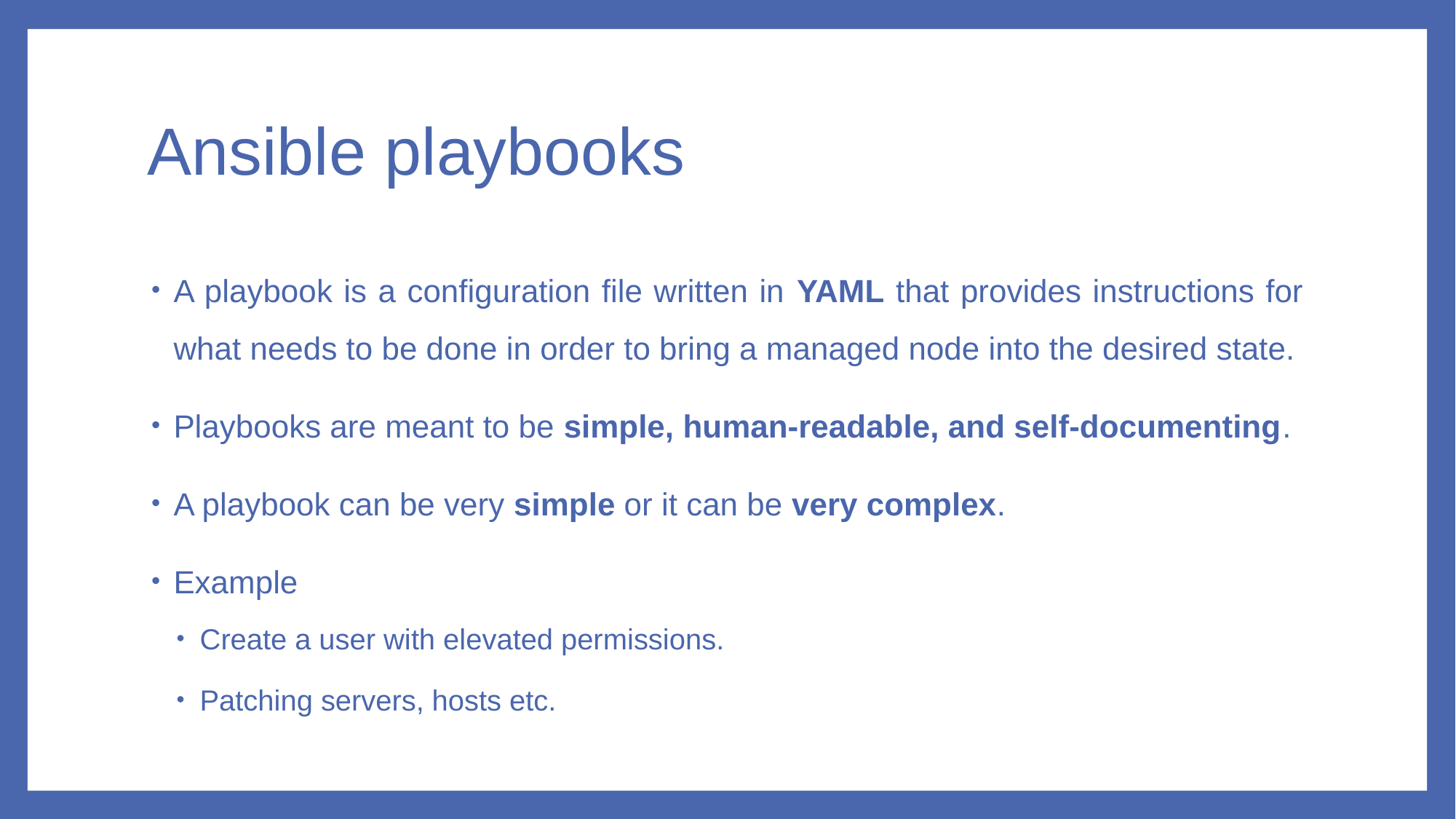

# Ansible playbooks
A playbook is a configuration file written in YAML that provides instructions for what needs to be done in order to bring a managed node into the desired state.
Playbooks are meant to be simple, human-readable, and self-documenting.
A playbook can be very simple or it can be very complex.
Example
Create a user with elevated permissions.
Patching servers, hosts etc.